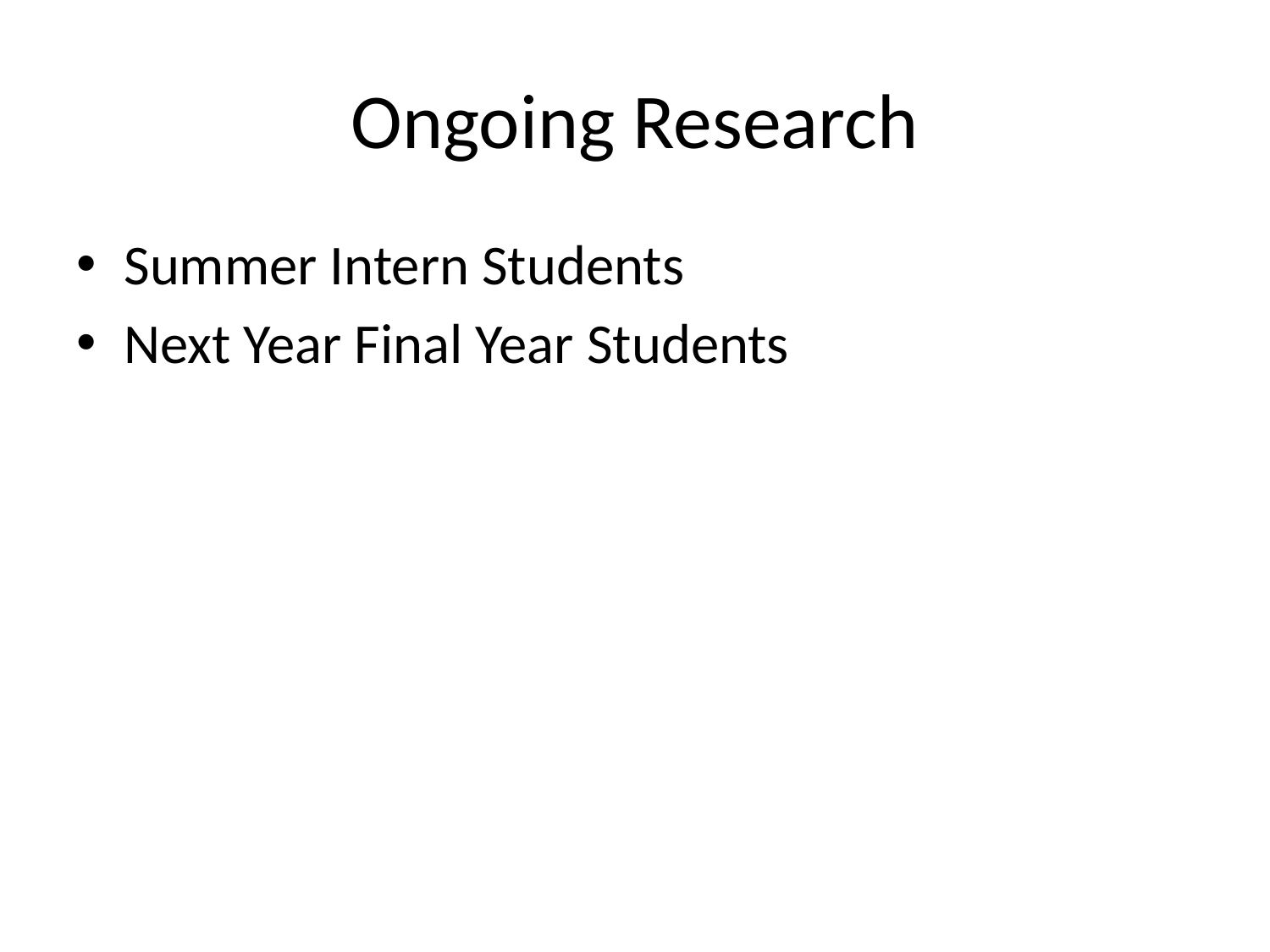

# Ongoing Research
Summer Intern Students
Next Year Final Year Students